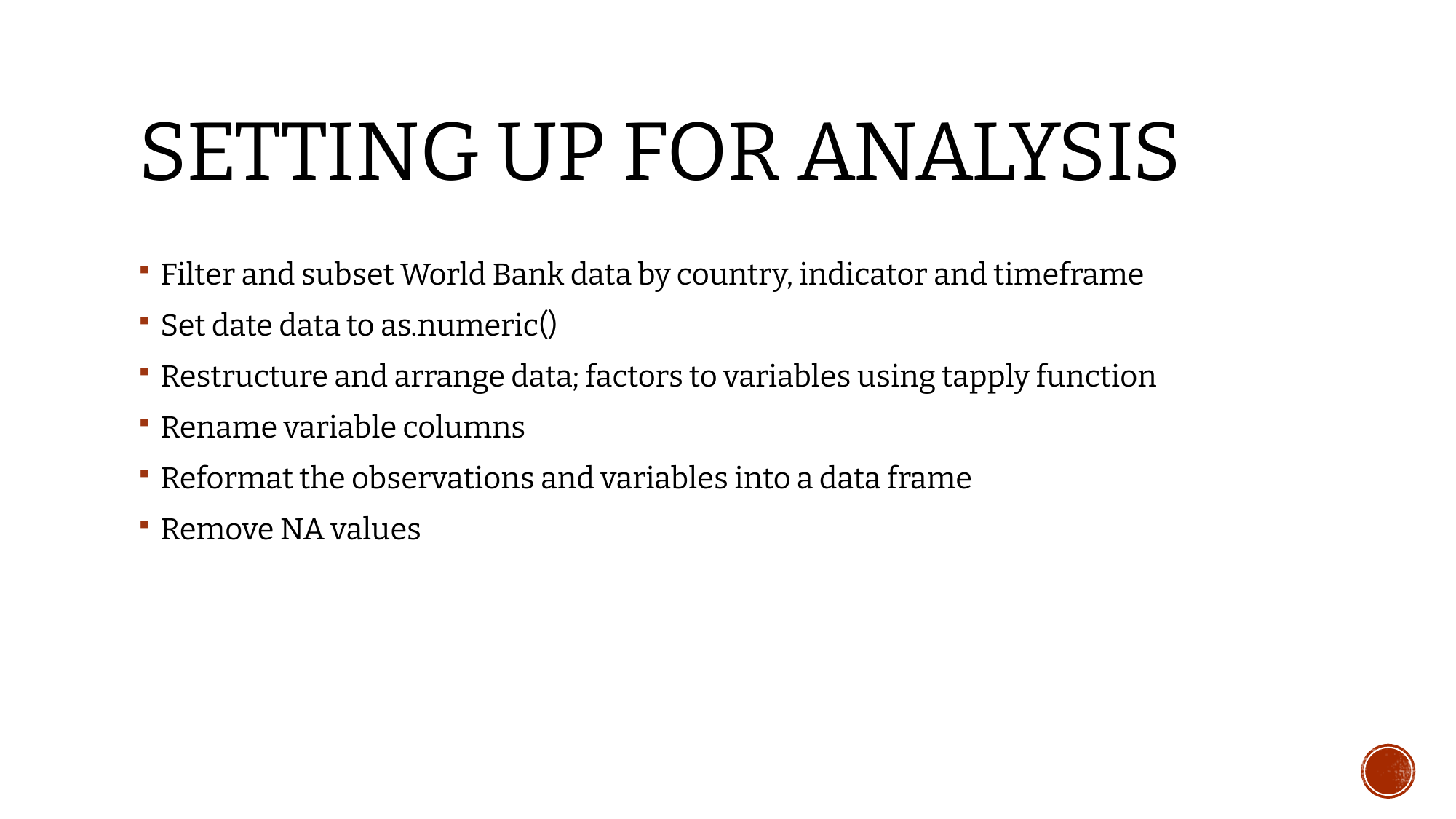

# Setting up for analysis
Filter and subset World Bank data by country, indicator and timeframe
Set date data to as.numeric()
Restructure and arrange data; factors to variables using tapply function
Rename variable columns
Reformat the observations and variables into a data frame
Remove NA values